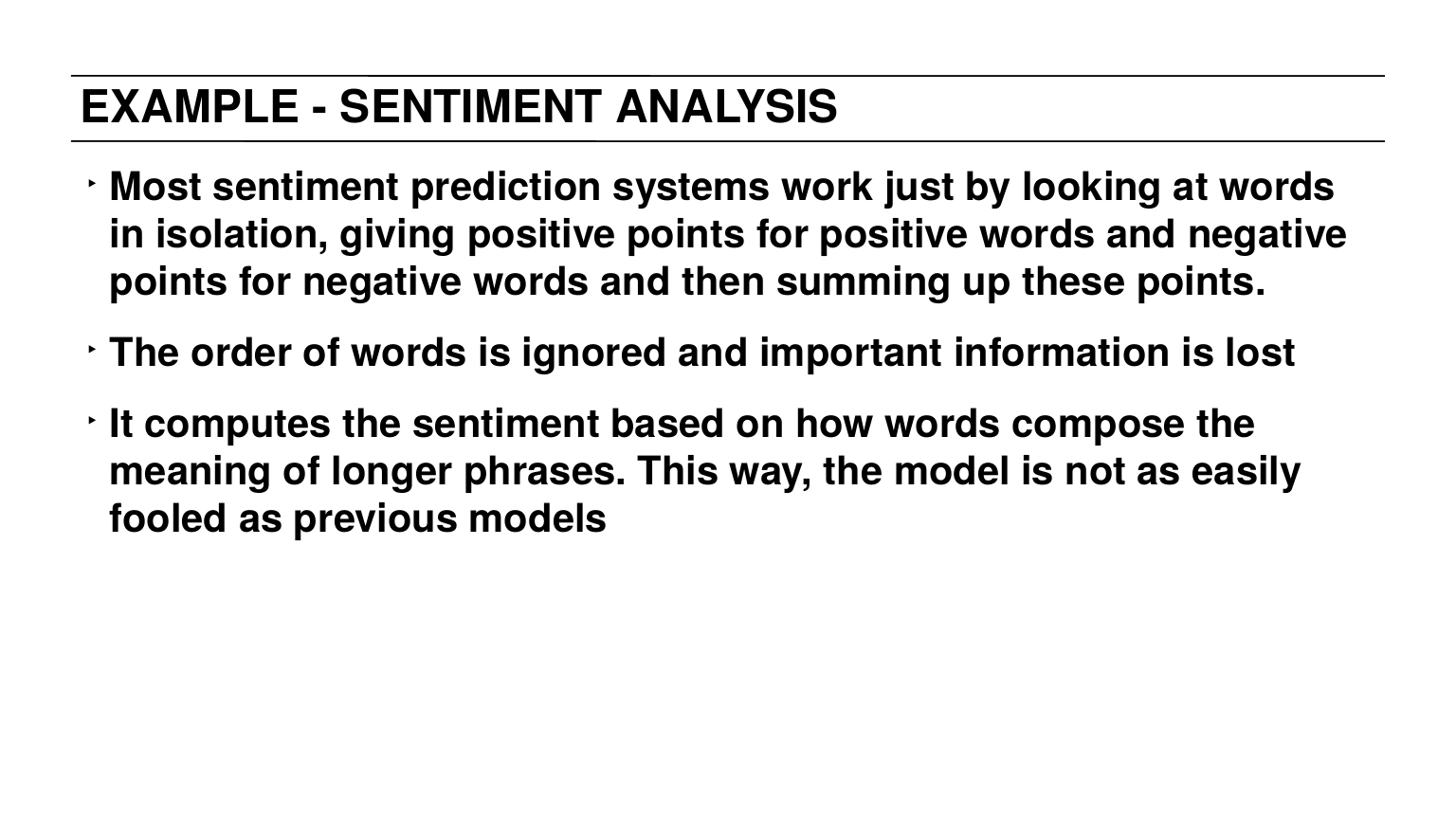

# EXAMPLE - SENTIMENT ANALYSIS
19

Most sentiment prediction systems work just by looking at words in isolation, giving positive points for positive words and negative points for negative words and then summing up these points.
The order of words is ignored and important information is lost
It computes the sentiment based on how words compose the meaning of longer phrases. This way, the model is not as easily fooled as previous models